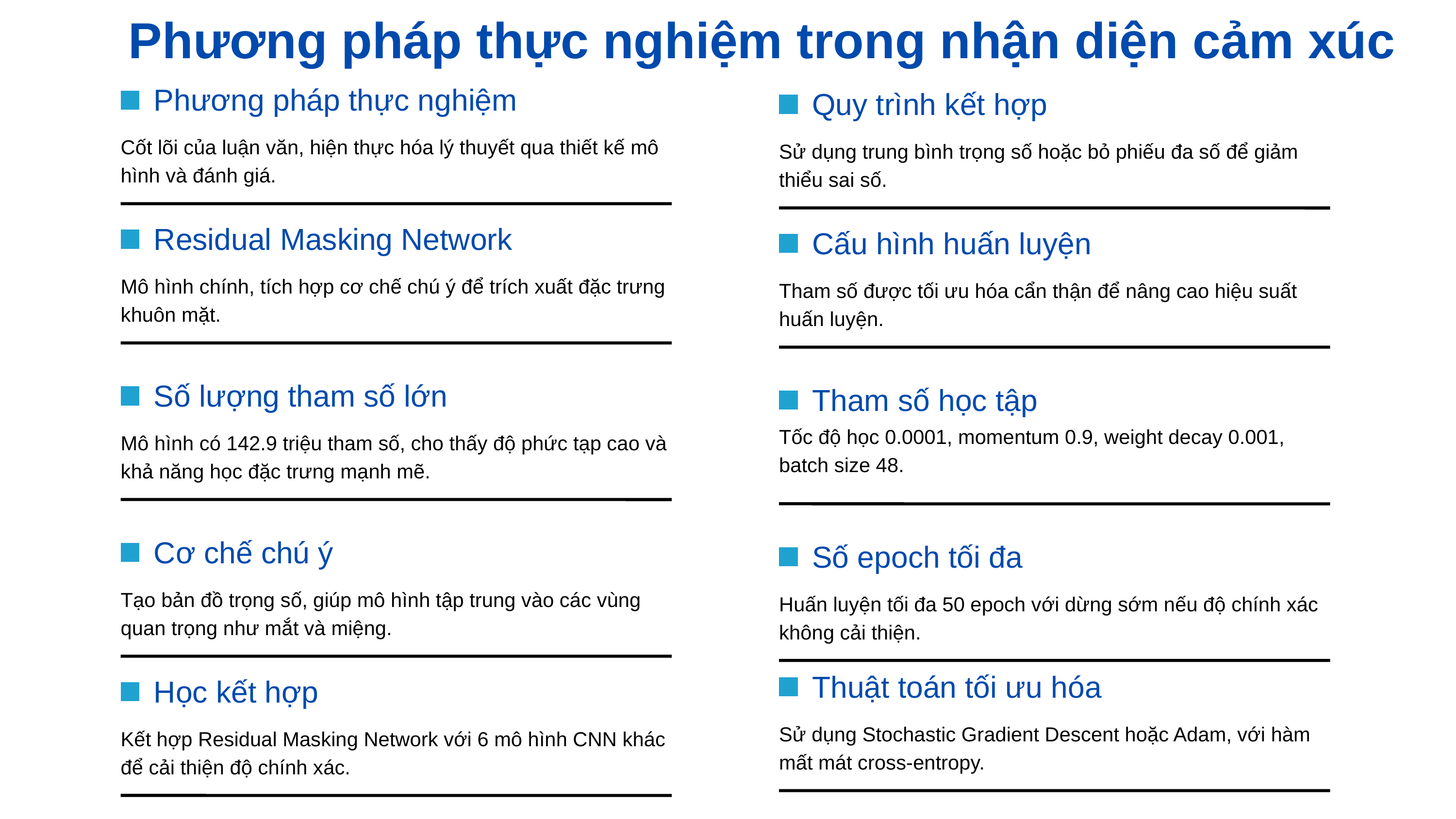

Phương pháp thực nghiệm trong nhận diện cảm xúc
Phương pháp thực nghiệm
Quy trình kết hợp

Cốt lõi của luận văn, hiện thực hóa lý thuyết qua thiết kế mô hình và đánh giá.

Sử dụng trung bình trọng số hoặc bỏ phiếu đa số để giảm thiểu sai số.

Residual Masking Network
Cấu hình huấn luyện

Mô hình chính, tích hợp cơ chế chú ý để trích xuất đặc trưng khuôn mặt.

Tham số được tối ưu hóa cẩn thận để nâng cao hiệu suất huấn luyện.

Số lượng tham số lớn
Tham số học tập

Tốc độ học 0.0001, momentum 0.9, weight decay 0.001, batch size 48.

Mô hình có 142.9 triệu tham số, cho thấy độ phức tạp cao và khả năng học đặc trưng mạnh mẽ.

Cơ chế chú ý
Số epoch tối đa

Tạo bản đồ trọng số, giúp mô hình tập trung vào các vùng quan trọng như mắt và miệng.

Huấn luyện tối đa 50 epoch với dừng sớm nếu độ chính xác không cải thiện.

Thuật toán tối ưu hóa
Học kết hợp

Sử dụng Stochastic Gradient Descent hoặc Adam, với hàm mất mát cross-entropy.

Kết hợp Residual Masking Network với 6 mô hình CNN khác để cải thiện độ chính xác.